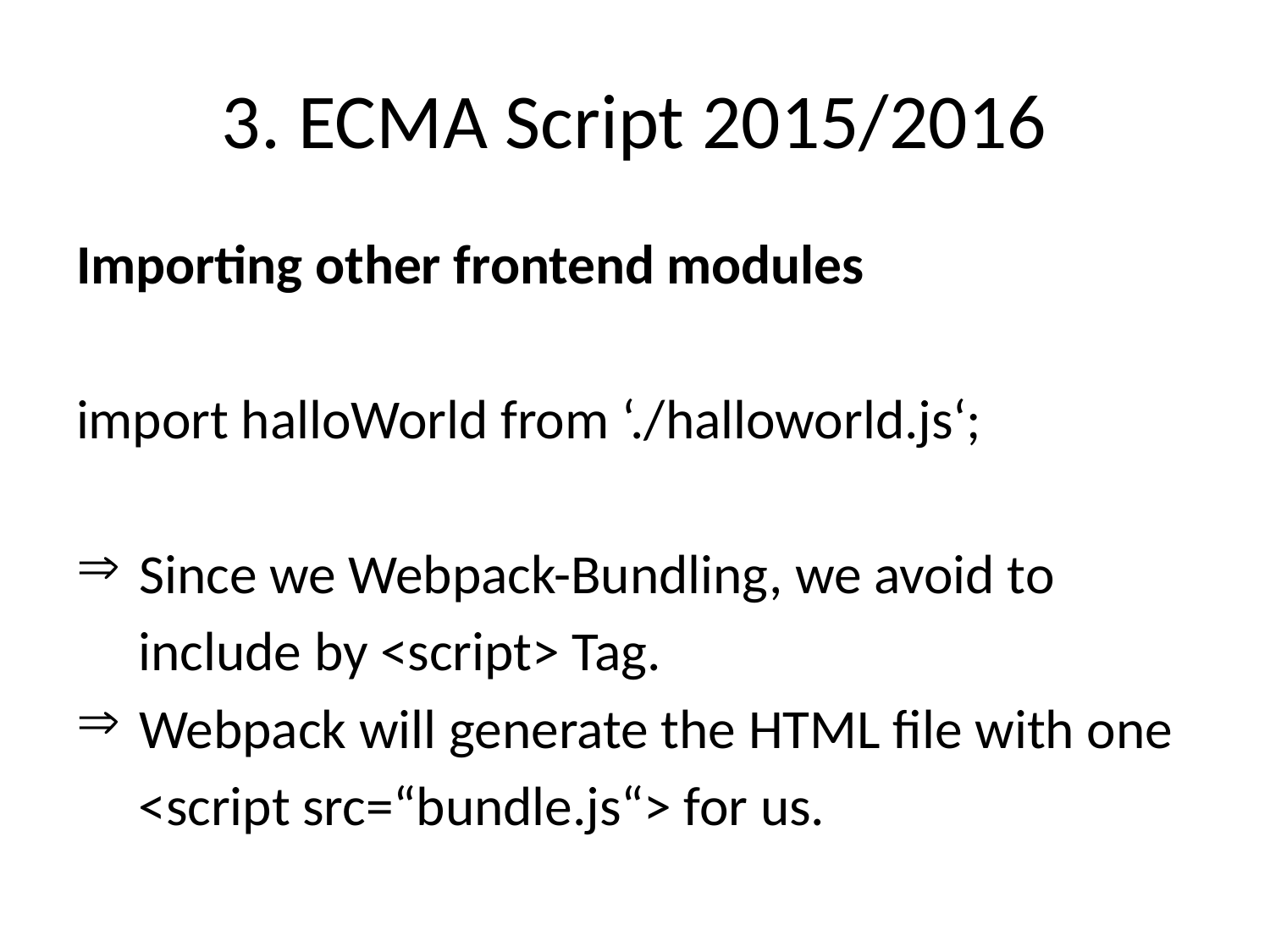

# 3. ECMA Script 2015/2016
Importing other frontend modules

import halloWorld from ‘./halloworld.js‘;

 Since we Webpack-Bundling, we avoid to
     include by <script> Tag.
 Webpack will generate the HTML file with one
     <script src=“bundle.js“> for us.